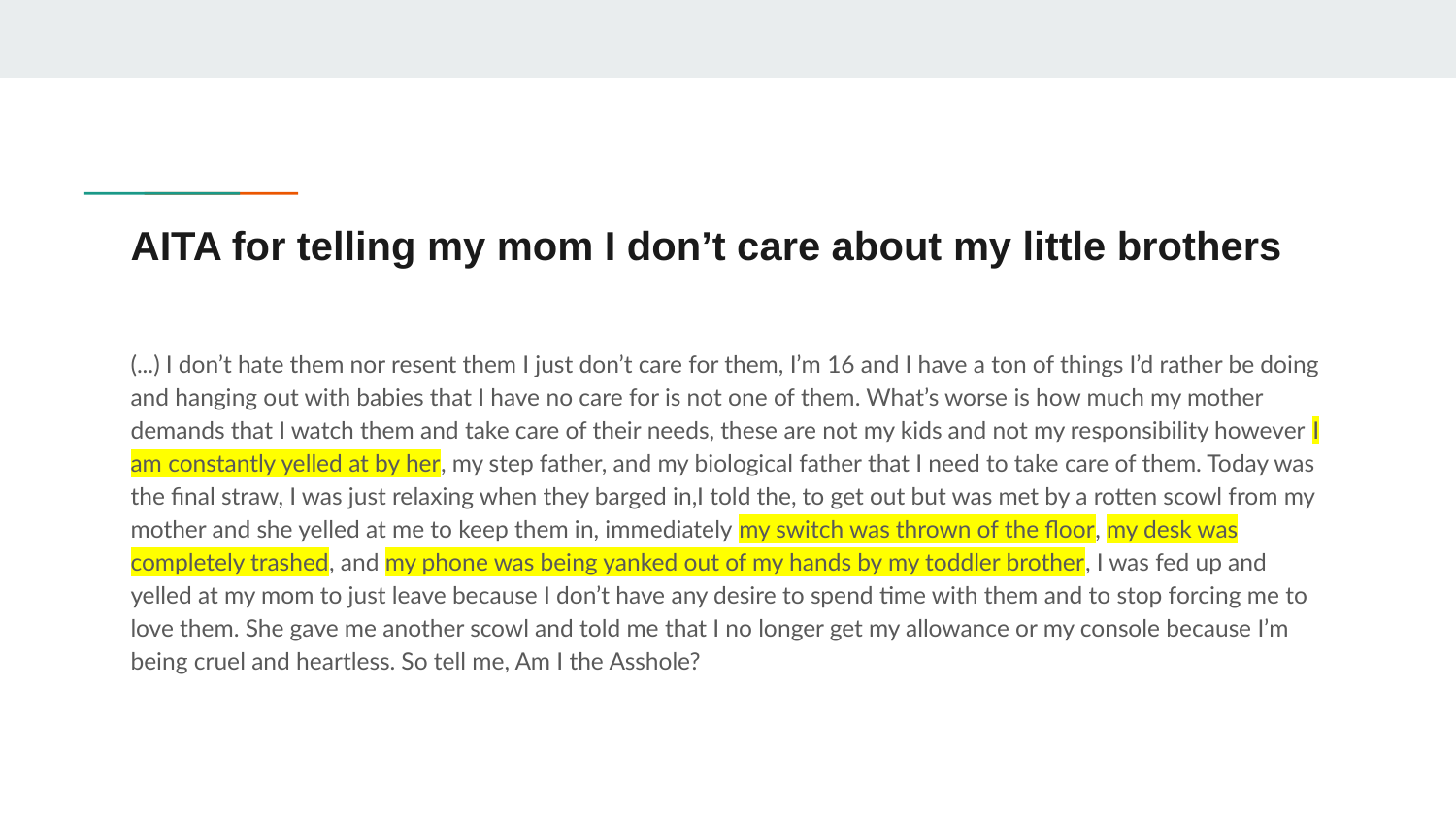

# AITA for telling my mom I don’t care about my little brothers

(...) I don’t hate them nor resent them I just don’t care for them, I’m 16 and I have a ton of things I’d rather be doing and hanging out with babies that I have no care for is not one of them. What’s worse is how much my mother demands that I watch them and take care of their needs, these are not my kids and not my responsibility however I am constantly yelled at by her, my step father, and my biological father that I need to take care of them. Today was the final straw, I was just relaxing when they barged in,I told the, to get out but was met by a rotten scowl from my mother and she yelled at me to keep them in, immediately my switch was thrown of the floor, my desk was completely trashed, and my phone was being yanked out of my hands by my toddler brother, I was fed up and yelled at my mom to just leave because I don’t have any desire to spend time with them and to stop forcing me to love them. She gave me another scowl and told me that I no longer get my allowance or my console because I’m being cruel and heartless. So tell me, Am I the Asshole?